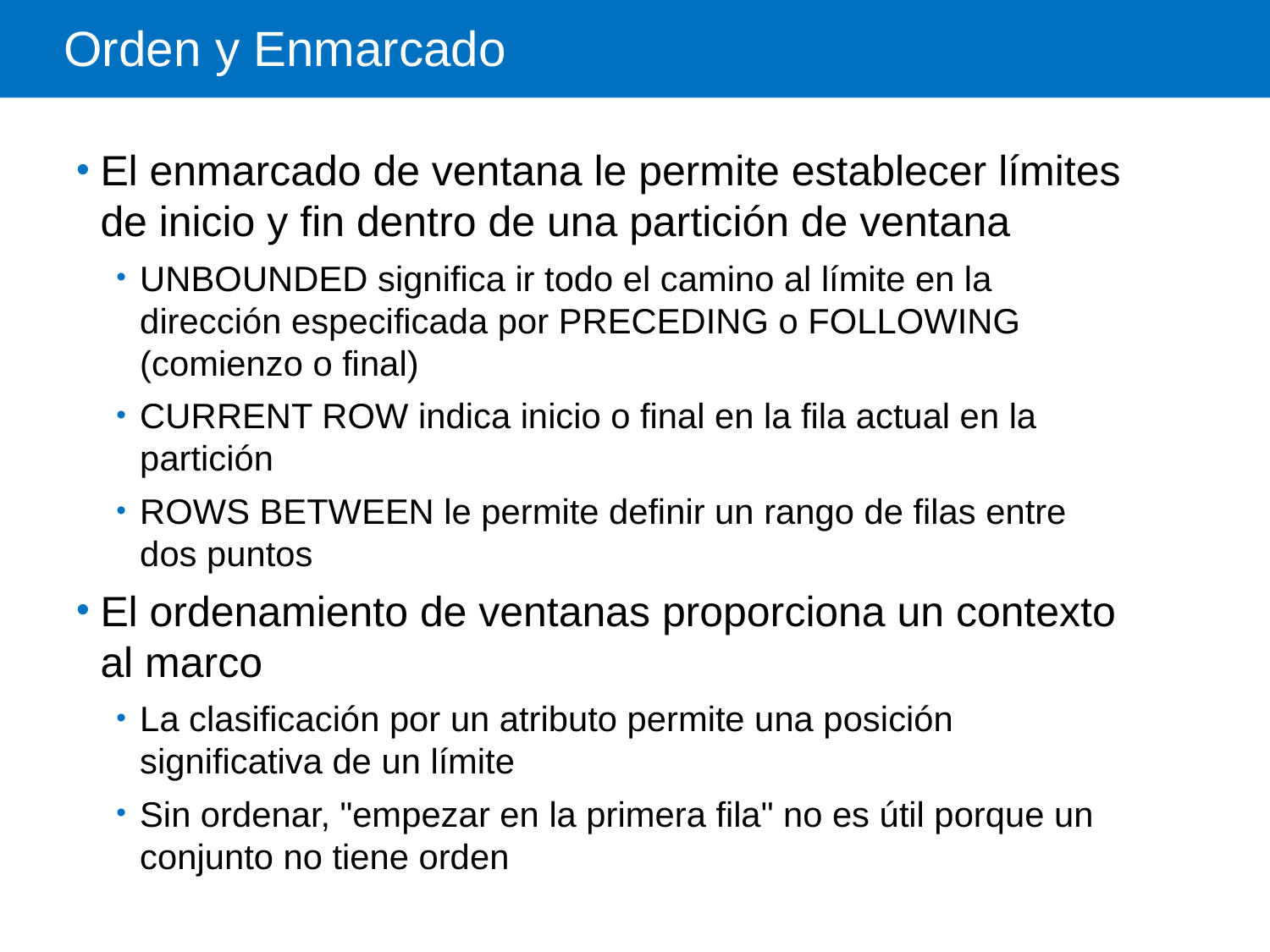

# Orden y Enmarcado
El enmarcado de ventana le permite establecer límites de inicio y fin dentro de una partición de ventana
UNBOUNDED significa ir todo el camino al límite en la dirección especificada por PRECEDING o FOLLOWING (comienzo o final)
CURRENT ROW indica inicio o final en la fila actual en la partición
ROWS BETWEEN le permite definir un rango de filas entre dos puntos
El ordenamiento de ventanas proporciona un contexto al marco
La clasificación por un atributo permite una posición significativa de un límite
Sin ordenar, "empezar en la primera fila" no es útil porque un conjunto no tiene orden